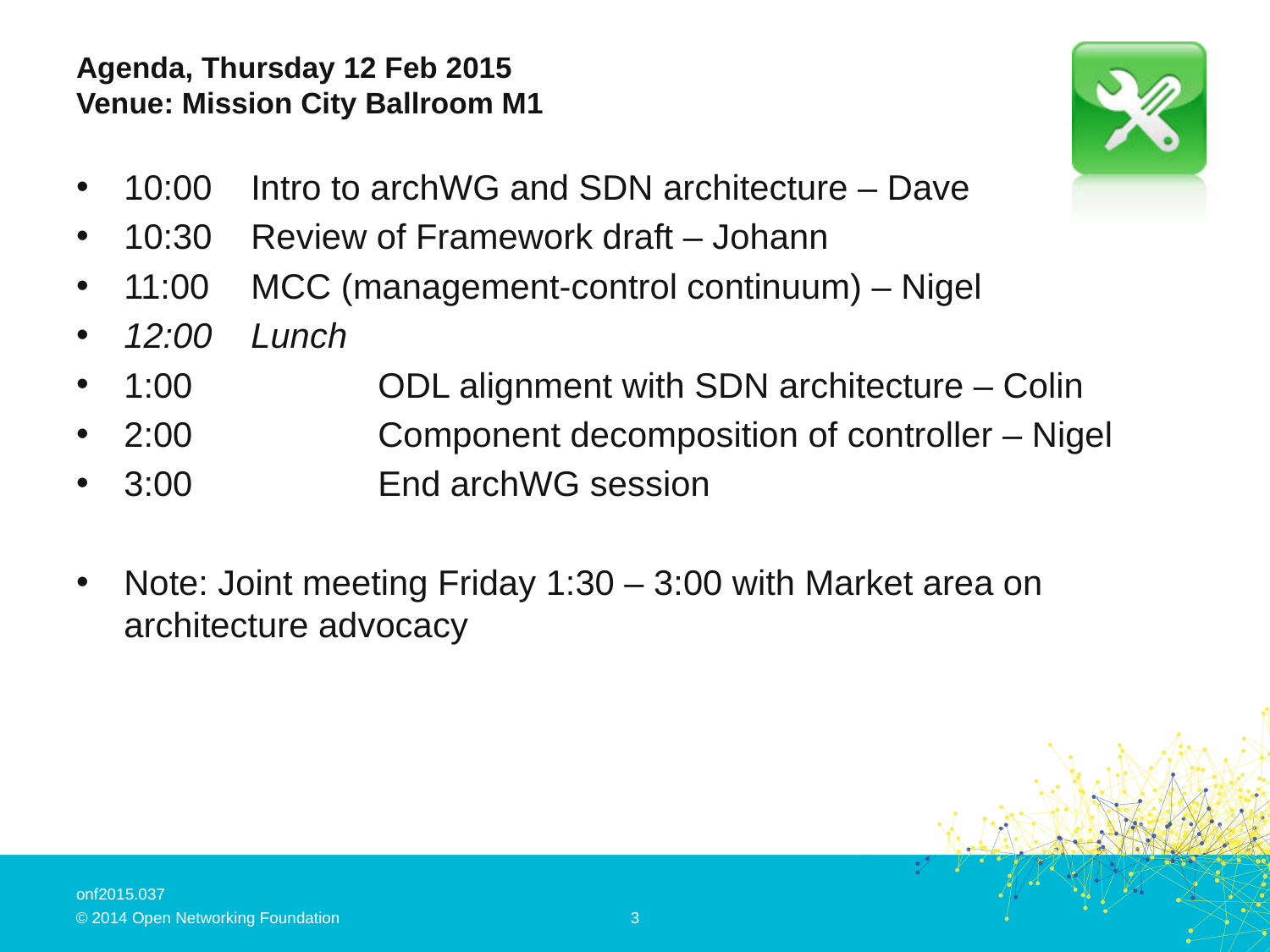

# Agenda, Thursday 12 Feb 2015 Venue: Mission City Ballroom M1
10:00	Intro to archWG and SDN architecture – Dave
10:30	Review of Framework draft – Johann
11:00	MCC (management-control continuum) – Nigel
12:00	Lunch
1:00		ODL alignment with SDN architecture – Colin
2:00		Component decomposition of controller – Nigel
3:00		End archWG session

Note: Joint meeting Friday 1:30 – 3:00 with Market area on architecture advocacy
3